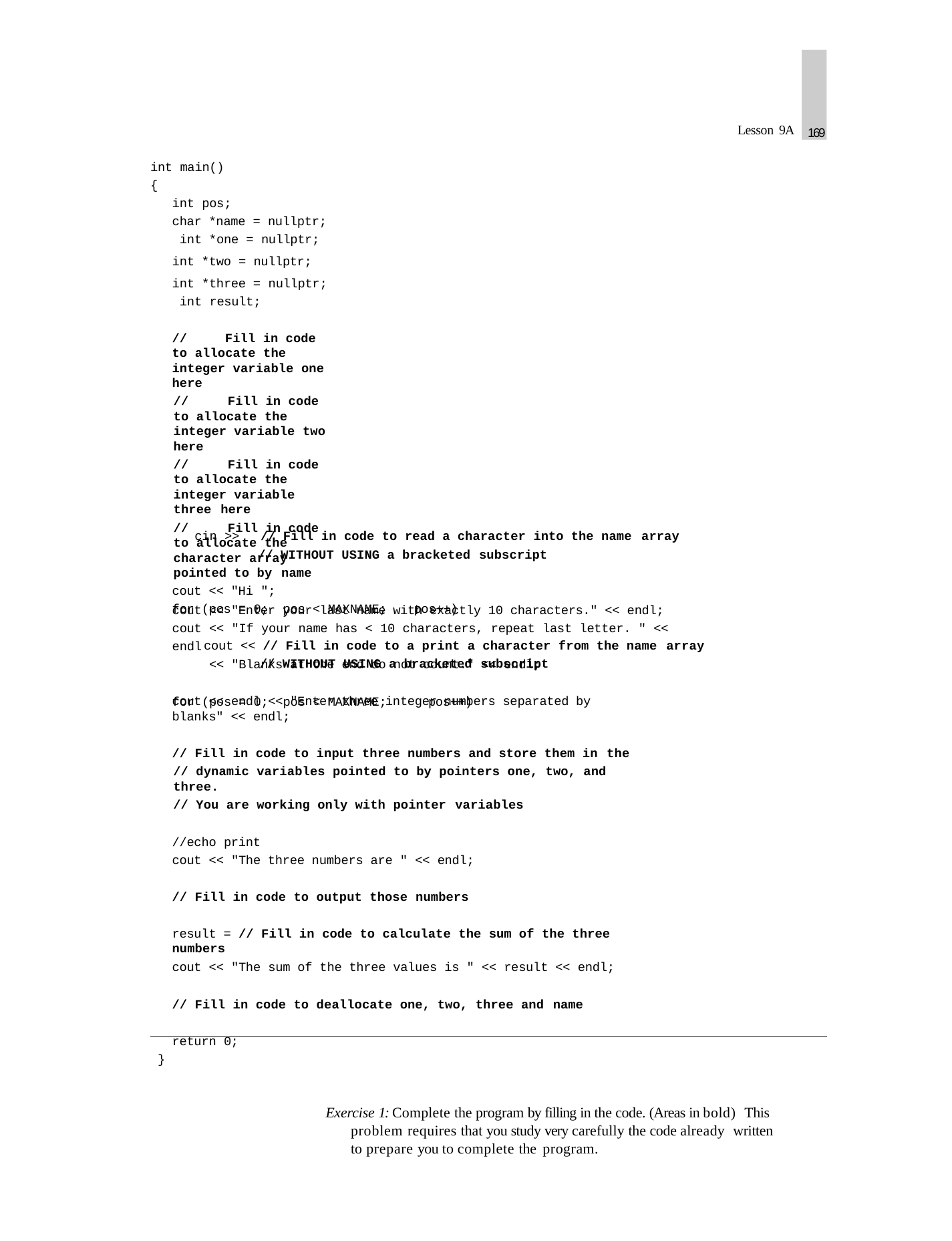

169
Lesson 9A
int main()
{
int pos;
char *name = nullptr;  int *one = nullptr;
int *two = nullptr;
int *three = nullptr;  int result;

//	Fill in code to allocate the integer variable one here
//	Fill in code to allocate the integer variable two here
//	Fill in code to allocate the integer variable three here
//	Fill in code to allocate the character array pointed to by name

cout << "Enter your last name with exactly 10 characters." << endl;  cout << "If your name has < 10 characters, repeat last letter. " << endl
<< "Blanks at the end do not count." << endl;

for (pos = 0;  pos < MAXNAME;	pos++)
// Fill in code to read a character into the name array
// WITHOUT USING a bracketed subscript
cin >>
cout << "Hi ";
for (pos = 0;  pos < MAXNAME;	pos++)

cout << // Fill in code to a print a character from the name array
// WITHOUT USING a bracketed subscript

cout << endl << "Enter three integer numbers separated by blanks" << endl;

// Fill in code to input three numbers and store them in the
// dynamic variables pointed to by pointers one, two, and three.
// You are working only with pointer variables

//echo print
cout << "The three numbers are " << endl;

// Fill in code to output those numbers

result = // Fill in code to calculate the sum of the three numbers
cout << "The sum of the three values is " << result << endl;

// Fill in code to deallocate one, two, three and name

return 0;
}

Exercise 1: Complete the program by filling in the code. (Areas in bold)  This problem requires that you study very carefully the code already  written to prepare you to complete the program.